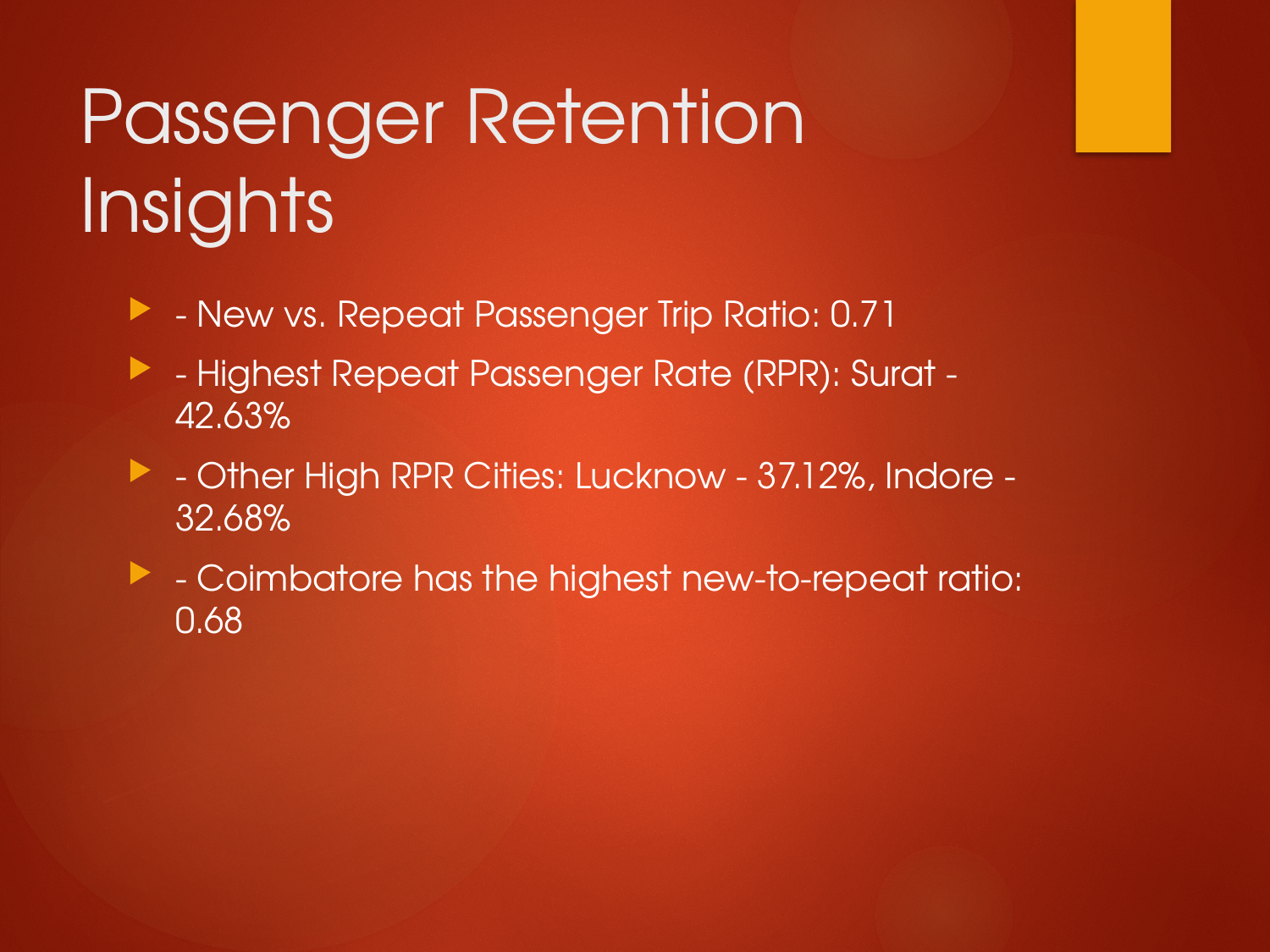

# Passenger Retention Insights
- New vs. Repeat Passenger Trip Ratio: 0.71
- Highest Repeat Passenger Rate (RPR): Surat - 42.63%
- Other High RPR Cities: Lucknow - 37.12%, Indore - 32.68%
- Coimbatore has the highest new-to-repeat ratio: 0.68